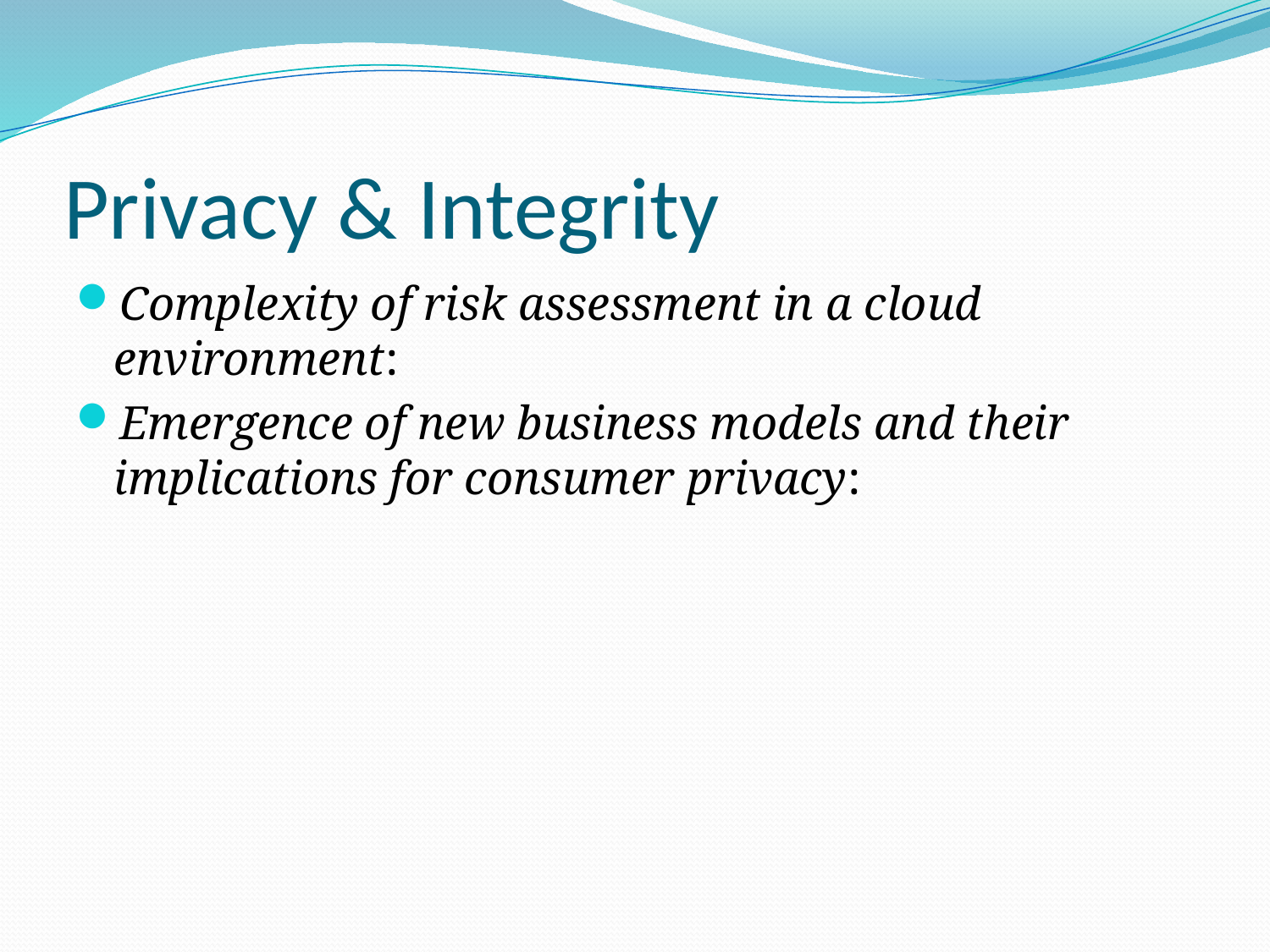

# Privacy & Integrity
Complexity of risk assessment in a cloud environment:
Emergence of new business models and their implications for consumer privacy: